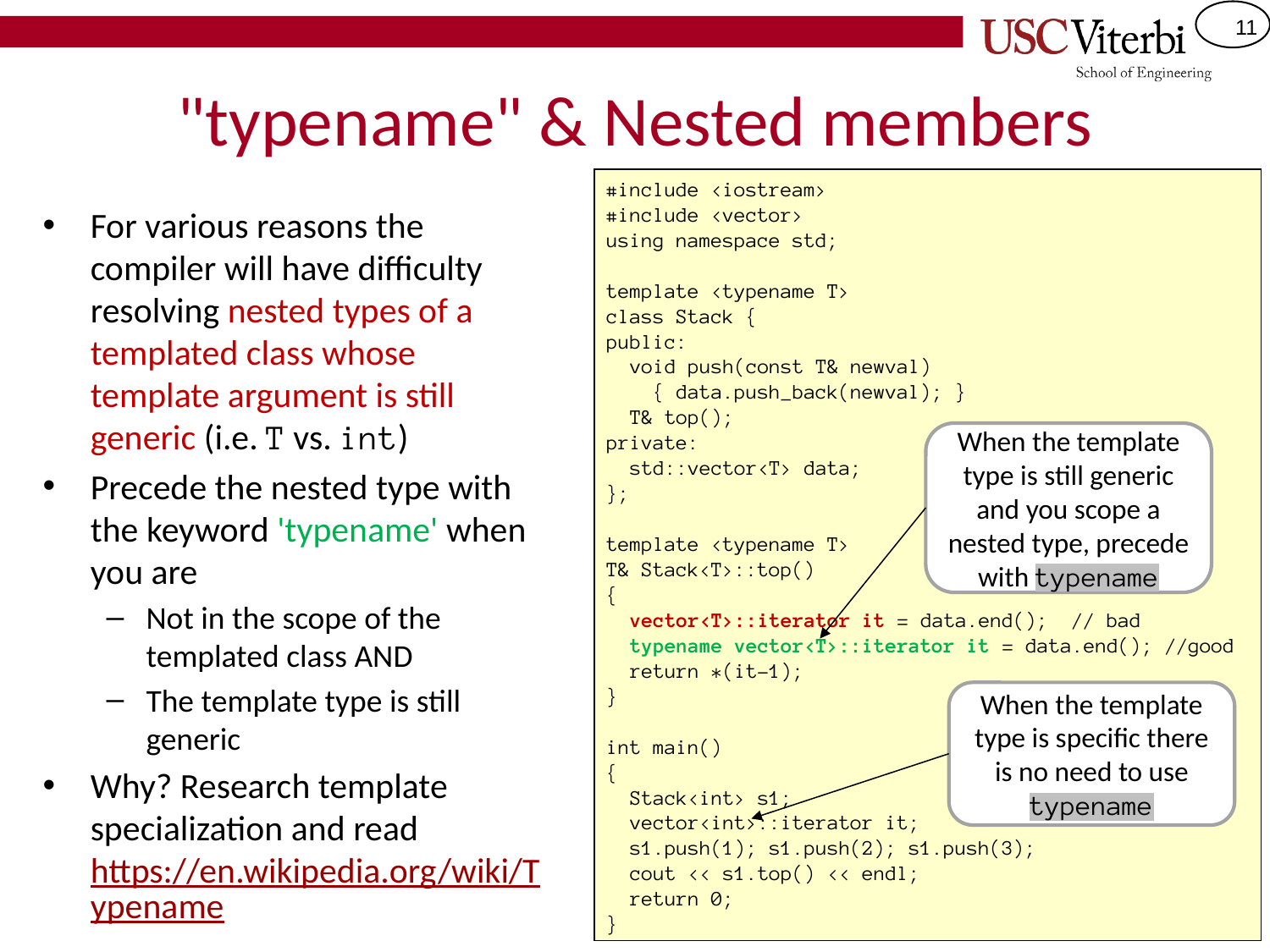

# "typename" & Nested members
#include <iostream>
#include <vector>
using namespace std;

template <typename T>
class Stack {
public:
  void push(const T& newval)
    { data.push_back(newval); }
  T& top();
private:
  std::vector<T> data;
};

template <typename T>
T& Stack<T>::top()
{
  vector<T>::iterator it = data.end();  // bad
  typename vector<T>::iterator it = data.end(); //good
  return *(it-1);
}

int main()
{
  Stack<int> s1;
  vector<int>::iterator it;
  s1.push(1); s1.push(2); s1.push(3);
  cout << s1.top() << endl;
  return 0;
}
For various reasons the compiler will have difficulty resolving nested types of a templated class whose template argument is still generic (i.e. T vs. int)
Precede the nested type with the keyword 'typename' when you are
Not in the scope of the templated class AND
The template type is still generic
Why? Research template specialization and read https://en.wikipedia.org/wiki/Typename
When the template type is still generic and you scope a nested type, precede with typename
When the template type is specific there is no need to use typename